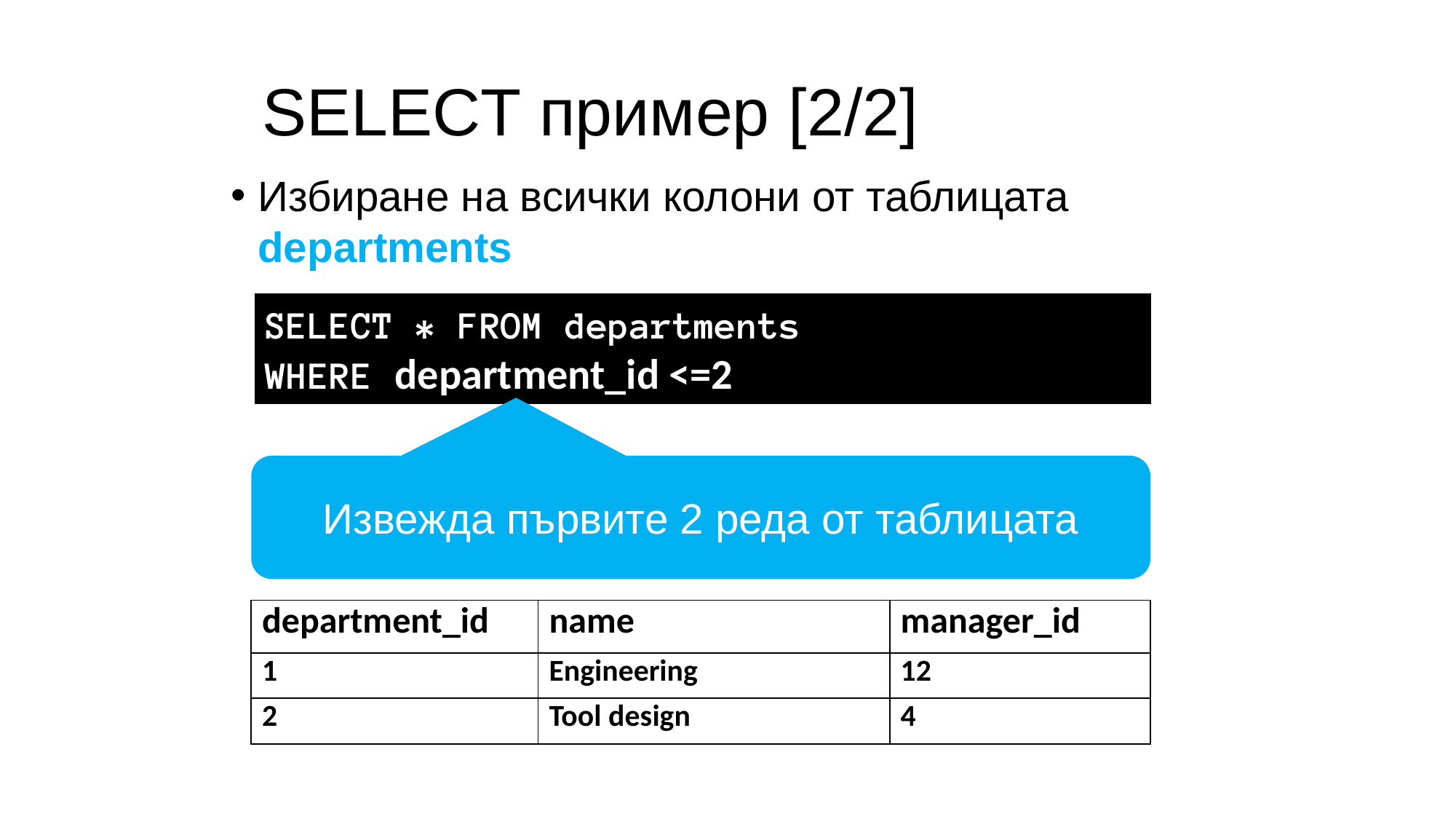

# SELECT пример [2/2]
Избиране на всички колони от таблицата departments

SELECT * FROM departments
WHERE department_id <=2
Извежда първите 2 реда от таблицата
| department\_id | name | manager\_id |
| --- | --- | --- |
| 1 | Engineering | 12 |
| 2 | Tool design | 4 |